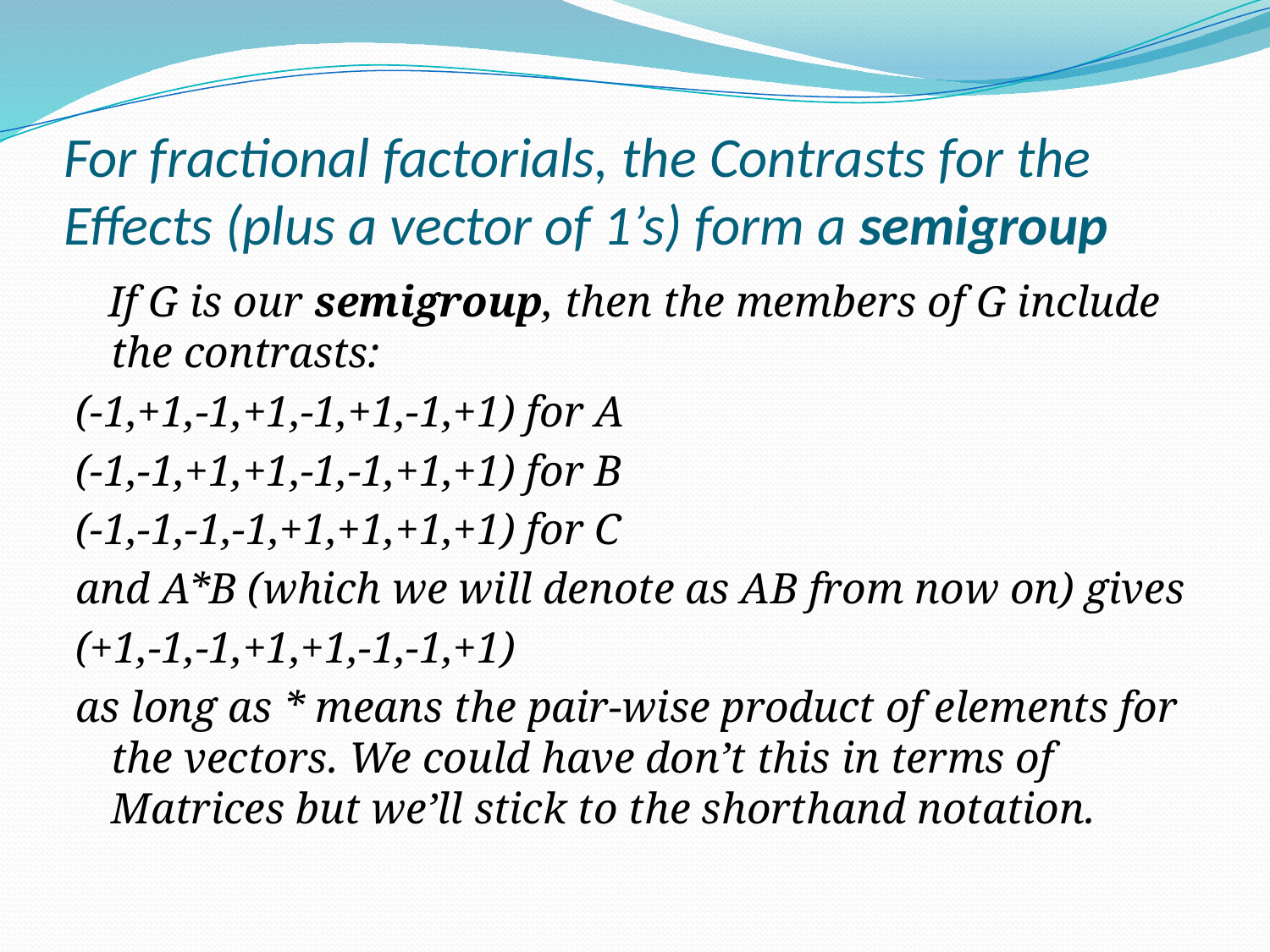

# For fractional factorials, the Contrasts for the Effects (plus a vector of 1’s) form a semigroup
   If G is our semigroup, then the members of G include the contrasts:
(-1,+1,-1,+1,-1,+1,-1,+1) for A
(-1,-1,+1,+1,-1,-1,+1,+1) for B
(-1,-1,-1,-1,+1,+1,+1,+1) for C
and A*B (which we will denote as AB from now on) gives
(+1,-1,-1,+1,+1,-1,-1,+1)
as long as * means the pair-wise product of elements for the vectors. We could have don’t this in terms of Matrices but we’ll stick to the shorthand notation.